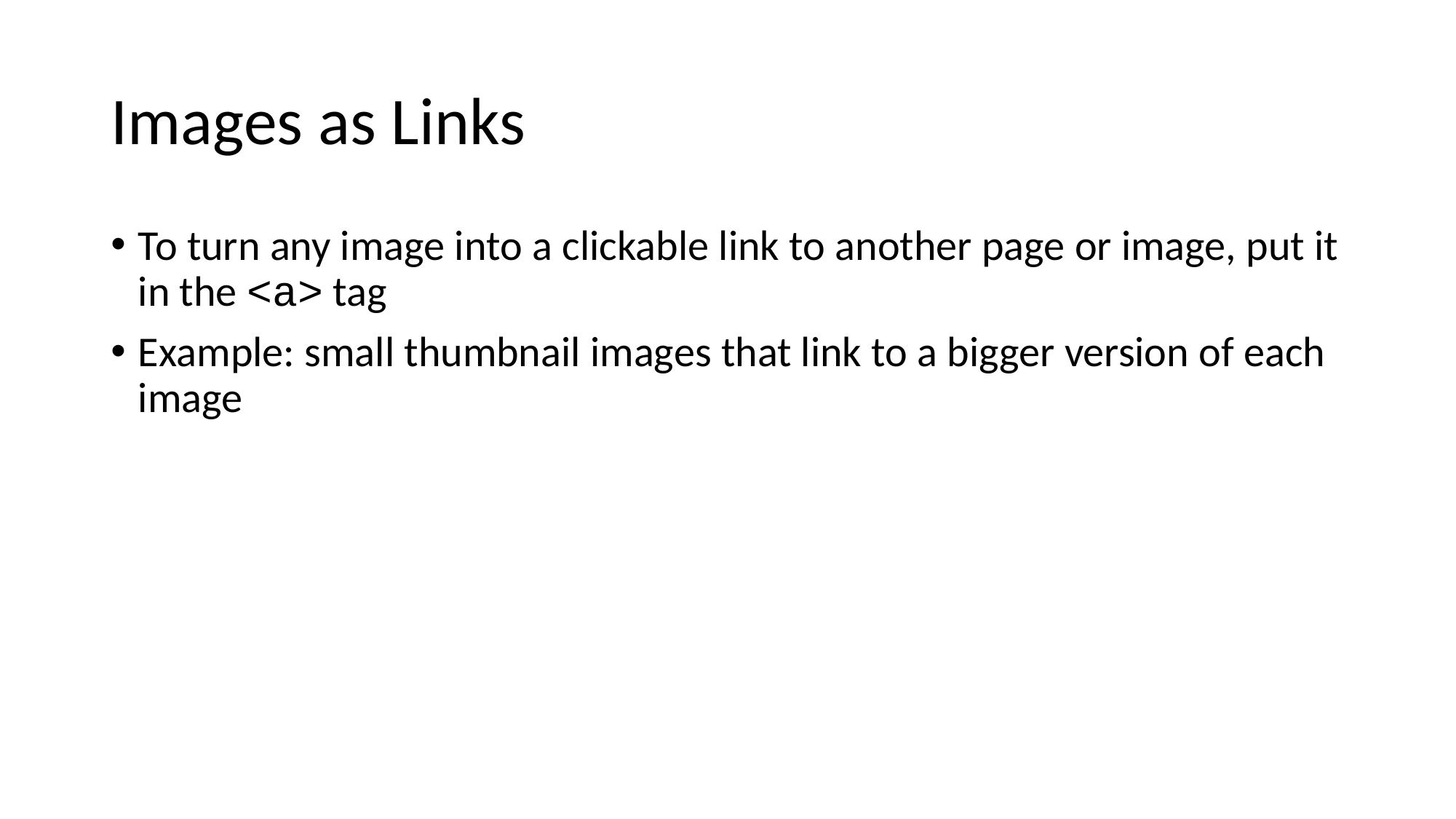

# Images as Links
To turn any image into a clickable link to another page or image, put it in the <a> tag
Example: small thumbnail images that link to a bigger version of each image